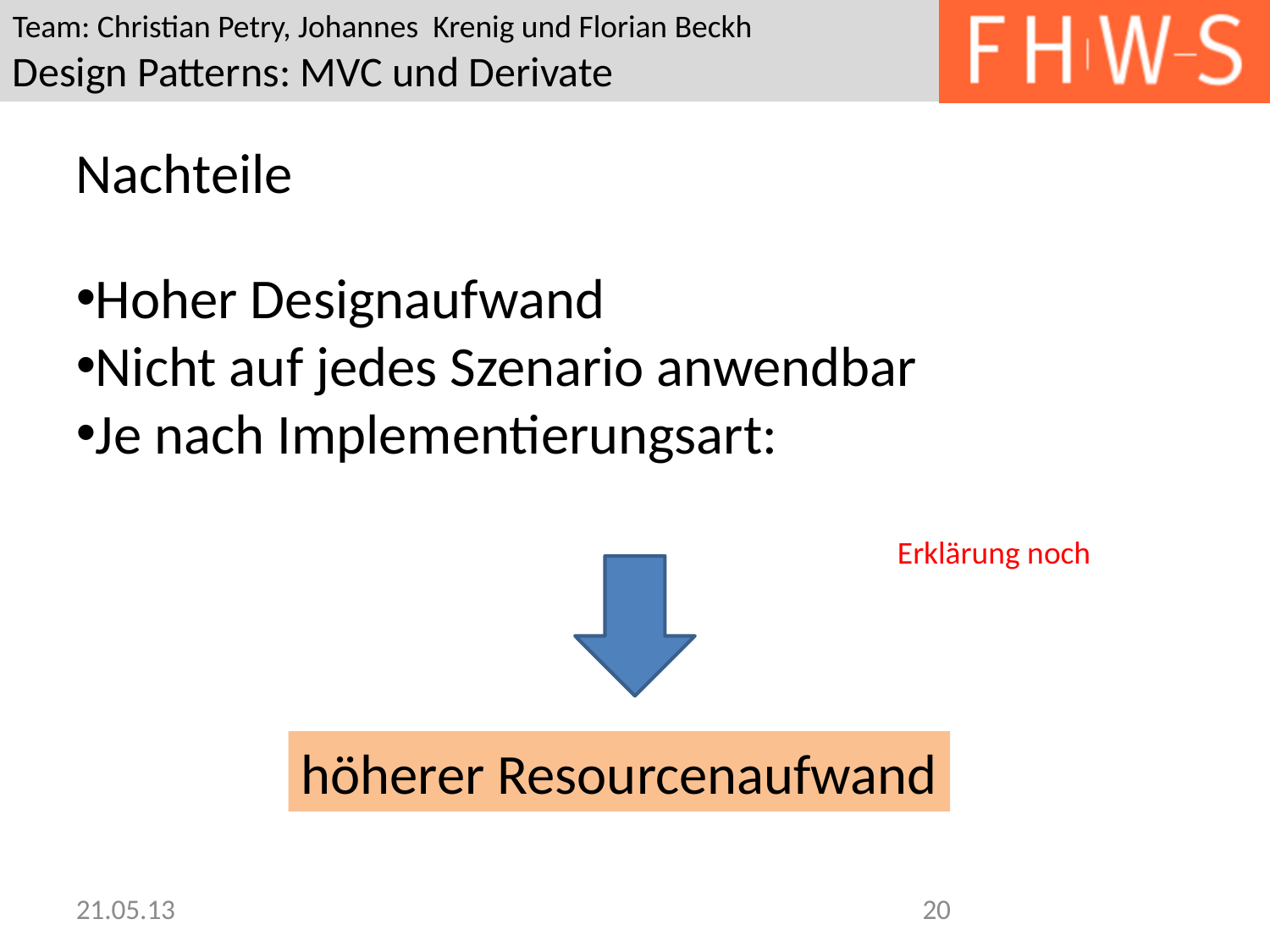

Nachteile
Hoher Designaufwand
Nicht auf jedes Szenario anwendbar
Je nach Implementierungsart:

Erklärung noch

höherer Resourcenaufwand
21.05.13
20